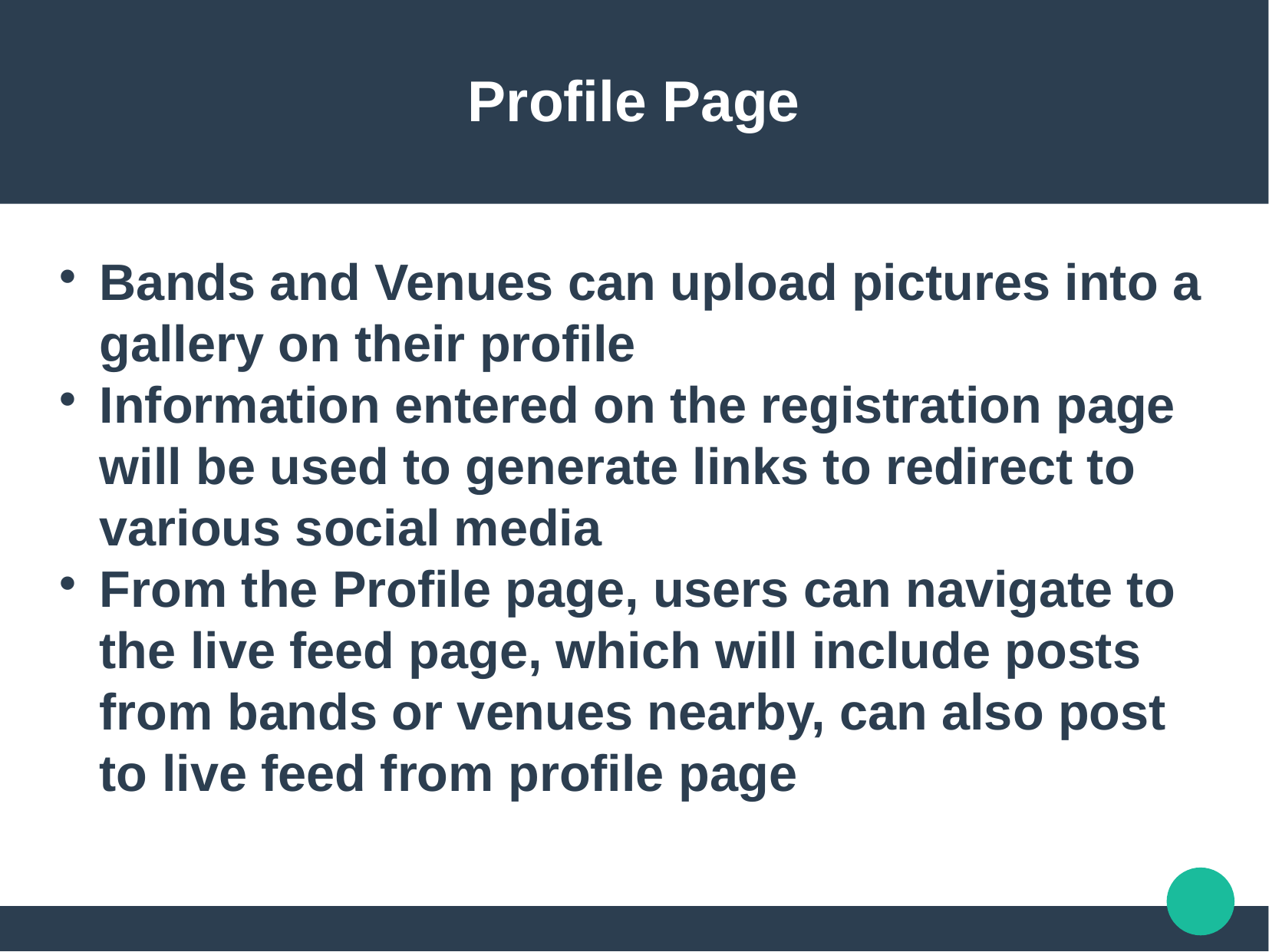

Profile Page
Bands and Venues can upload pictures into a gallery on their profile
Information entered on the registration page will be used to generate links to redirect to various social media
From the Profile page, users can navigate to the live feed page, which will include posts from bands or venues nearby, can also post to live feed from profile page